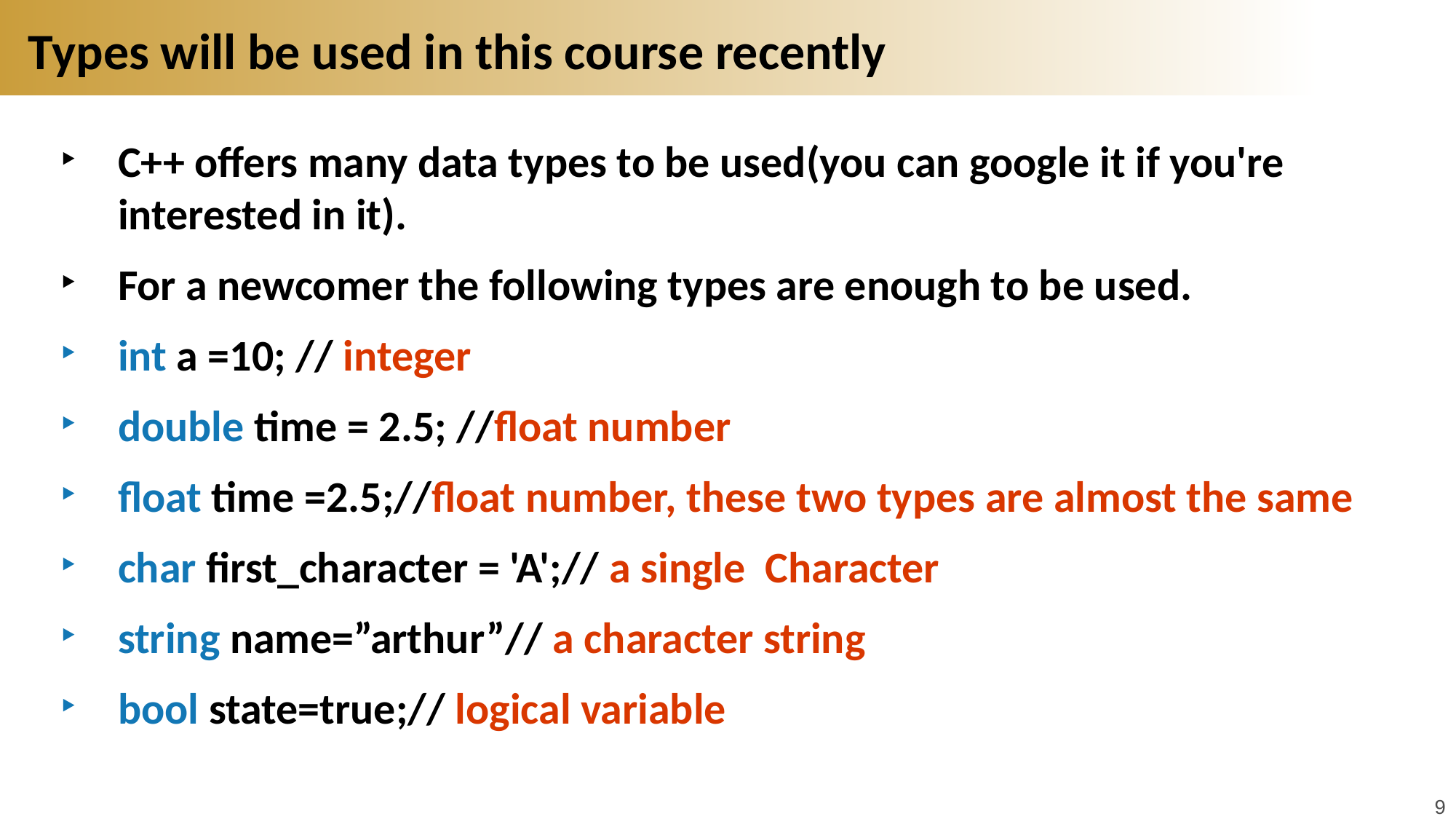

# Types will be used in this course recently
C++ offers many data types to be used(you can google it if you're interested in it).
For a newcomer the following types are enough to be used.
int a =10; // integer
double time = 2.5; //float number
float time =2.5;//float number, these two types are almost the same
char first_character = 'A';// a single  Character
string name=”arthur”// a character string
bool state=true;// logical variable

9